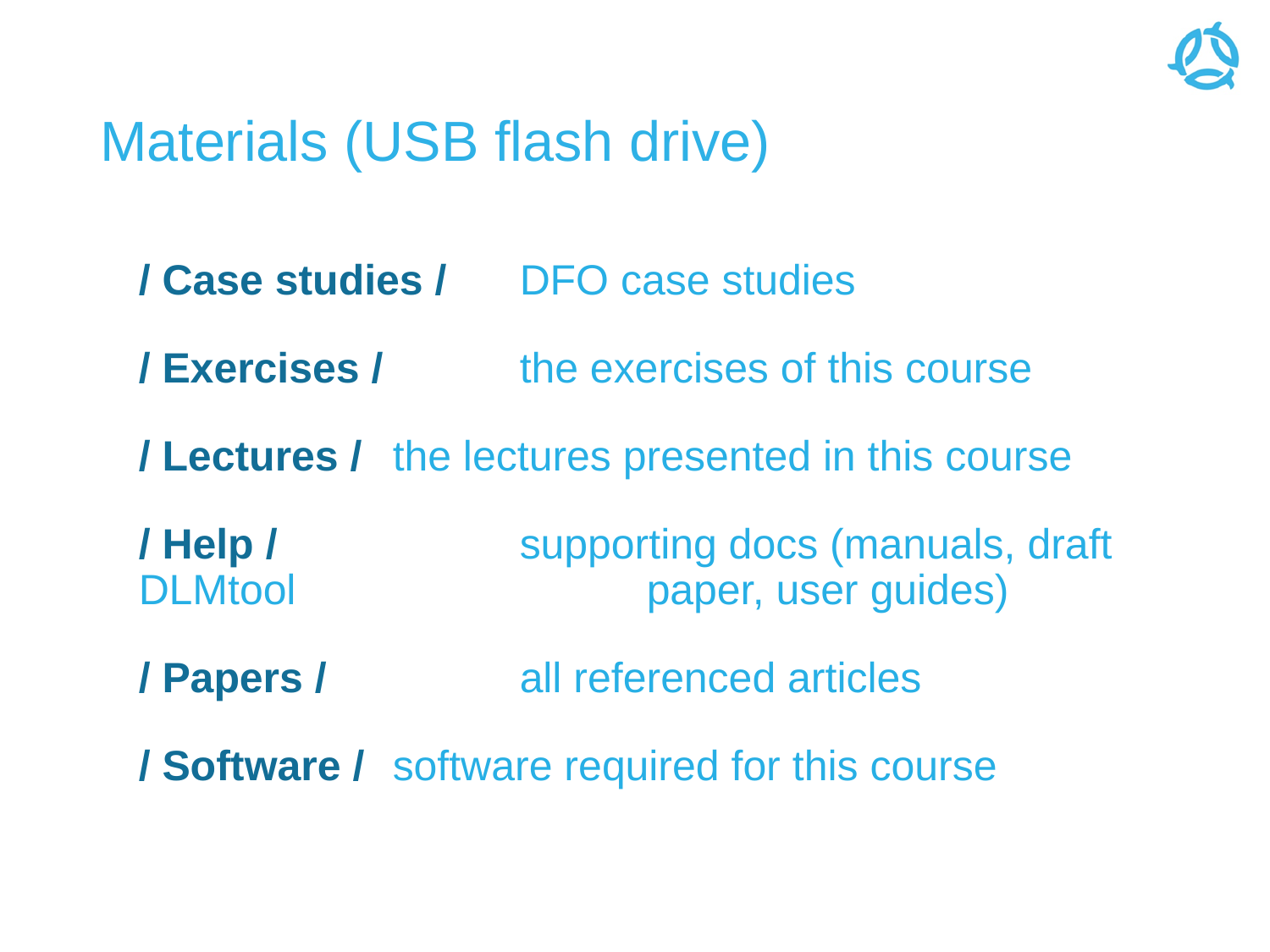

# Materials (USB flash drive)
/ Case studies /	DFO case studies
/ Exercises /    	the exercises of this course
/ Lectures / 	the lectures presented in this course
/ Help /		supporting docs (manuals, draft DLMtool 			paper, user guides)
/ Papers /		all referenced articles
/ Software /	software required for this course